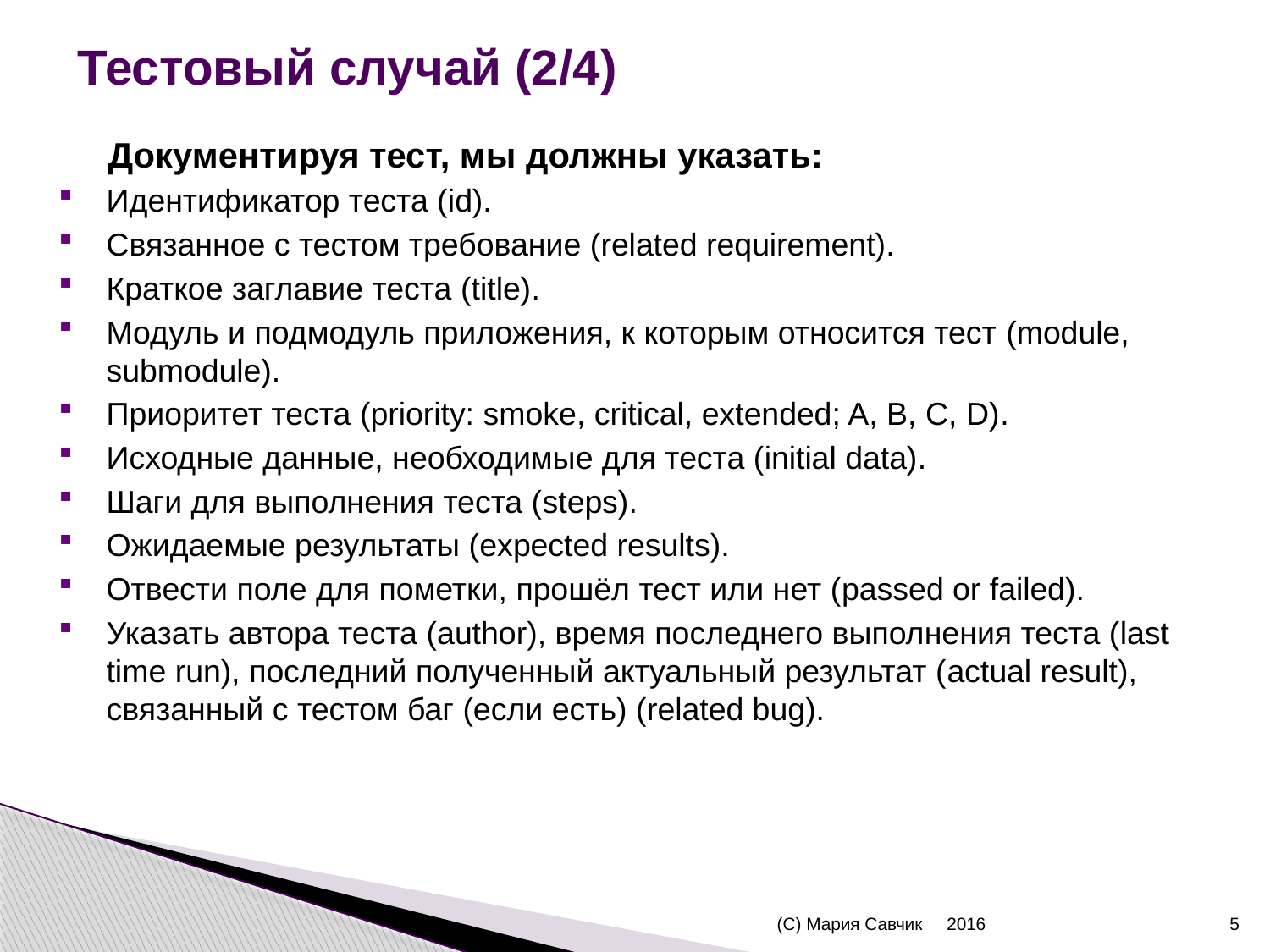

# Тестовый случай (2/4)
Документируя тест, мы должны указать:
Идентификатор теста (id).
Связанное с тестом требование (related requirement).
Краткое заглавие теста (title).
Модуль и подмодуль приложения, к которым относится тест (module, submodule).
Приоритет теста (priority: smoke, critical, extended; A, B, C, D).
Исходные данные, необходимые для теста (initial data).
Шаги для выполнения теста (steps).
Ожидаемые результаты (expected results).
Отвести поле для пометки, прошёл тест или нет (passed or failed).
Указать автора теста (author), время последнего выполнения теста (last time run), последний полученный актуальный результат (actual result), связанный с тестом баг (если есть) (related bug).
(С) Мария Савчик
2016
5